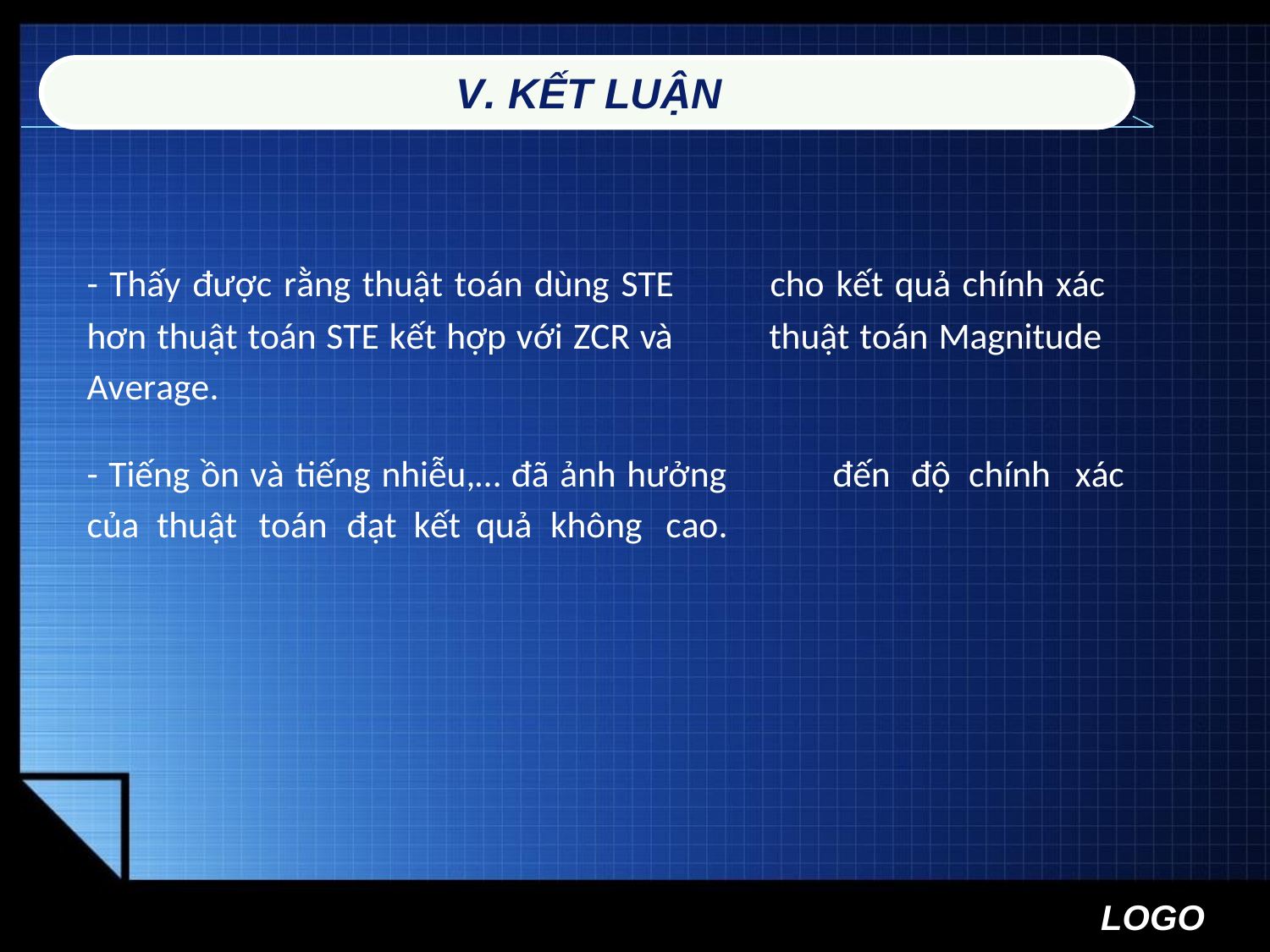

V. KẾT LUẬN

- Thấy được rằng thuật toán dùng STE
hơn thuật toán STE kết hợp với ZCR và
Average.
cho kết quả chính xác
thuật toán Magnitude
- Tiếng ồn và tiếng nhiễu,… đã ảnh hưởng
đến
độ
chính
xác
của
thuật
toán
đạt
kết
quả
không
cao.
LOGO